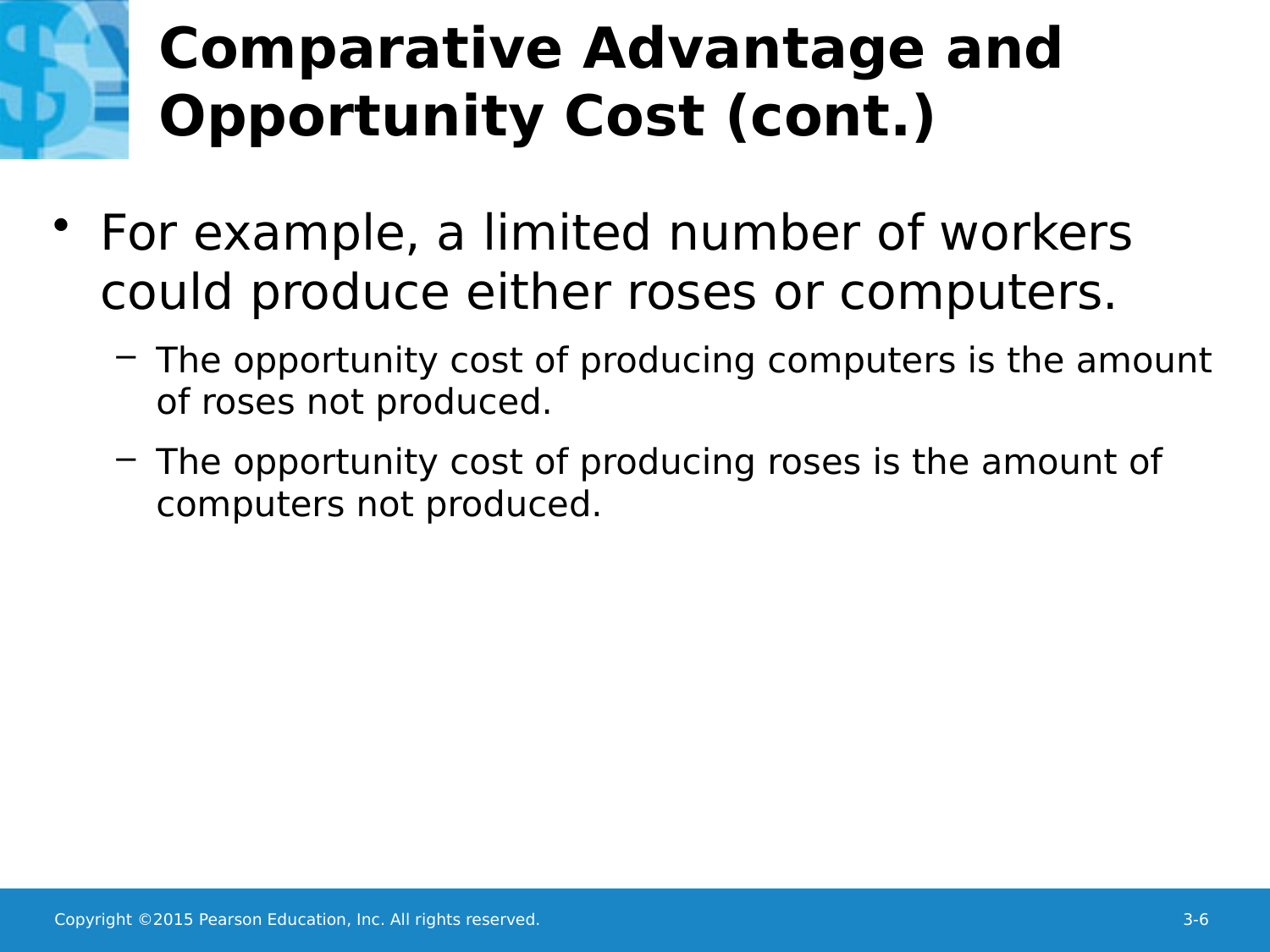

# Comparative Advantage and Opportunity Cost (cont.)
For example, a limited number of workers could produce either roses or computers.
The opportunity cost of producing computers is the amount of roses not produced.
The opportunity cost of producing roses is the amount of computers not produced.